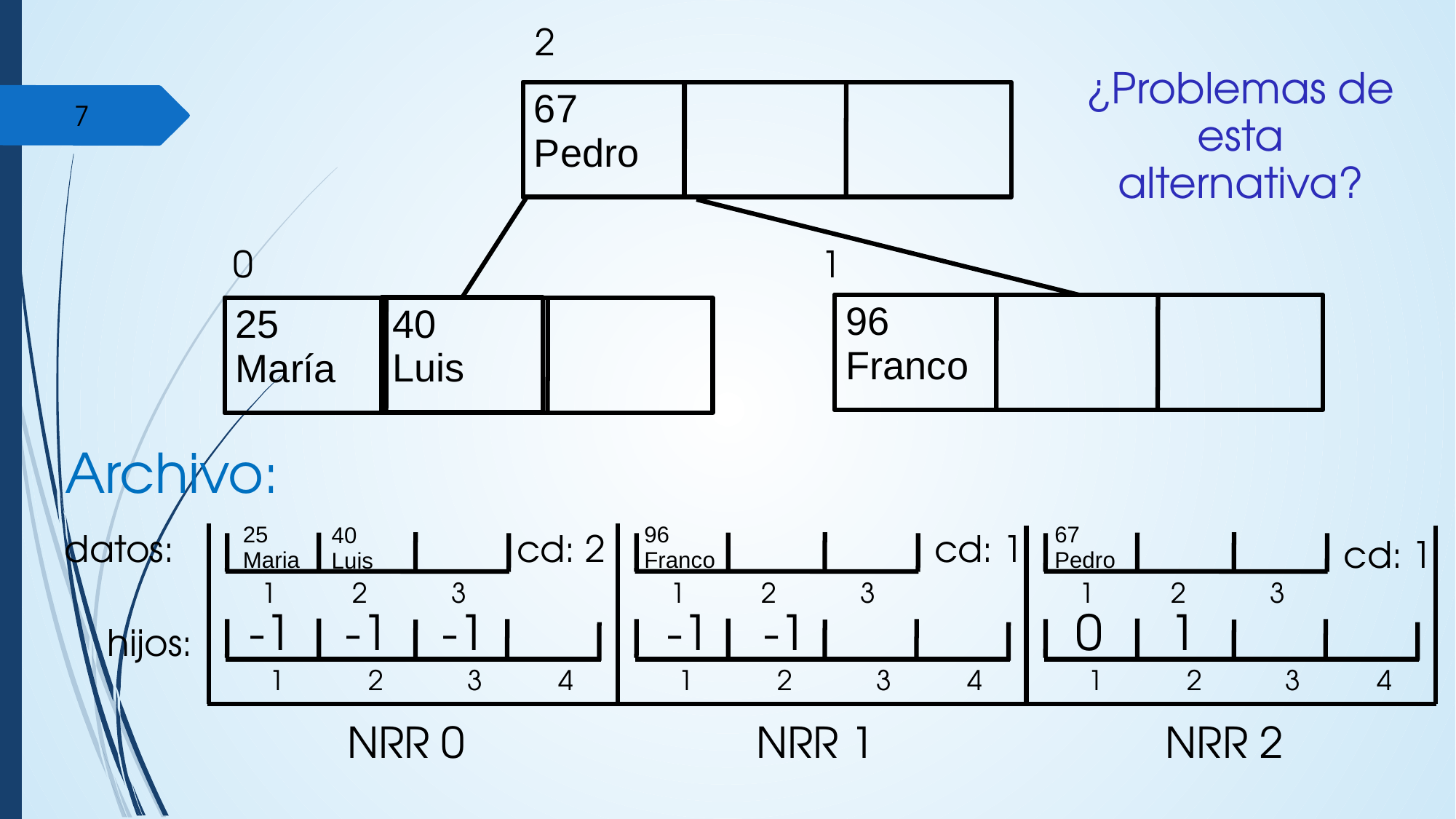

7
2
67
Pedro

0
1
96
Franco

40
Luis
25
María

¿Problemas de esta alternativa?
7
Archivo:
25
Maria
96
Franco
67
Pedro
40
Luis
  1          2           3
 1           2           3          4
NRR 0
  1          2           3
 1           2           3          4
NRR 1
datos:
cd: 2
cd: 1
  1          2           3
 1           2           3          4
NRR 2
cd: 1
 0     1
hijos:
 -1    -1    -1
 -1    -1